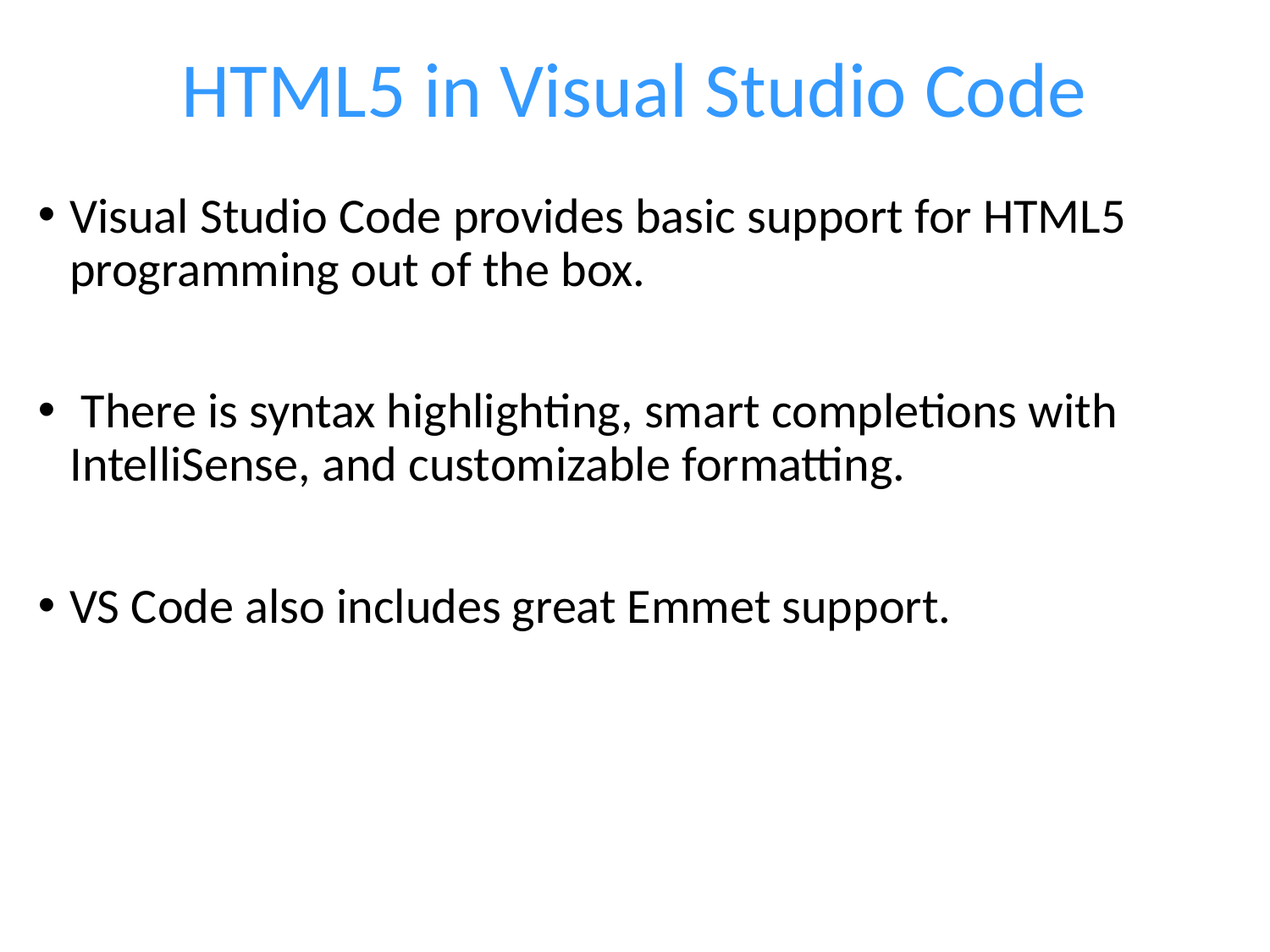

# HTML5 in Visual Studio Code
Visual Studio Code provides basic support for HTML5 programming out of the box.

 There is syntax highlighting, smart completions with IntelliSense, and customizable formatting.

VS Code also includes great Emmet support.